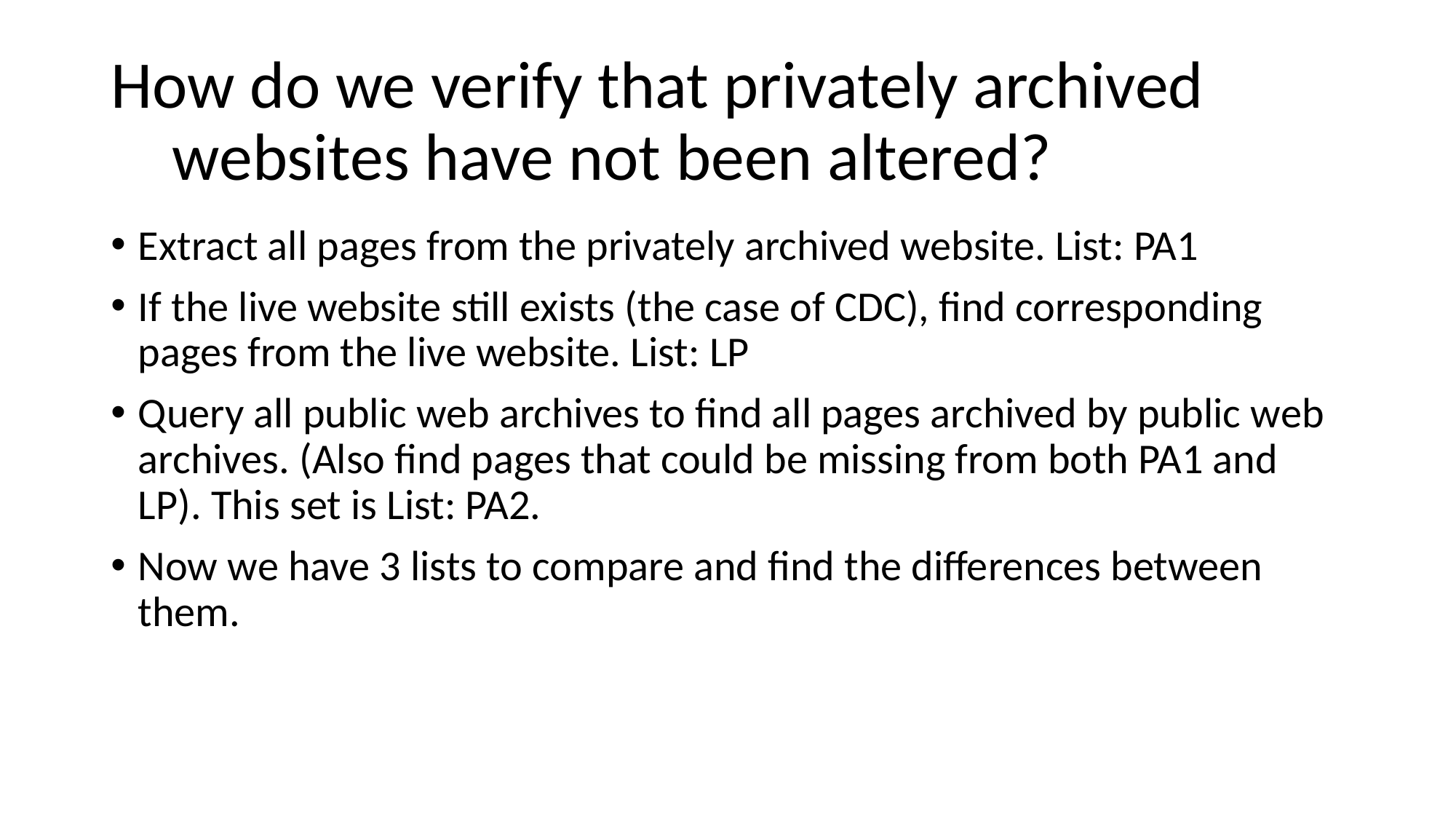

# How do we verify that privately archived websites have not been altered?
Extract all pages from the privately archived website. List: PA1
If the live website still exists (the case of CDC), find corresponding pages from the live website. List: LP
Query all public web archives to find all pages archived by public web archives. (Also find pages that could be missing from both PA1 and LP). This set is List: PA2.
Now we have 3 lists to compare and find the differences between them.